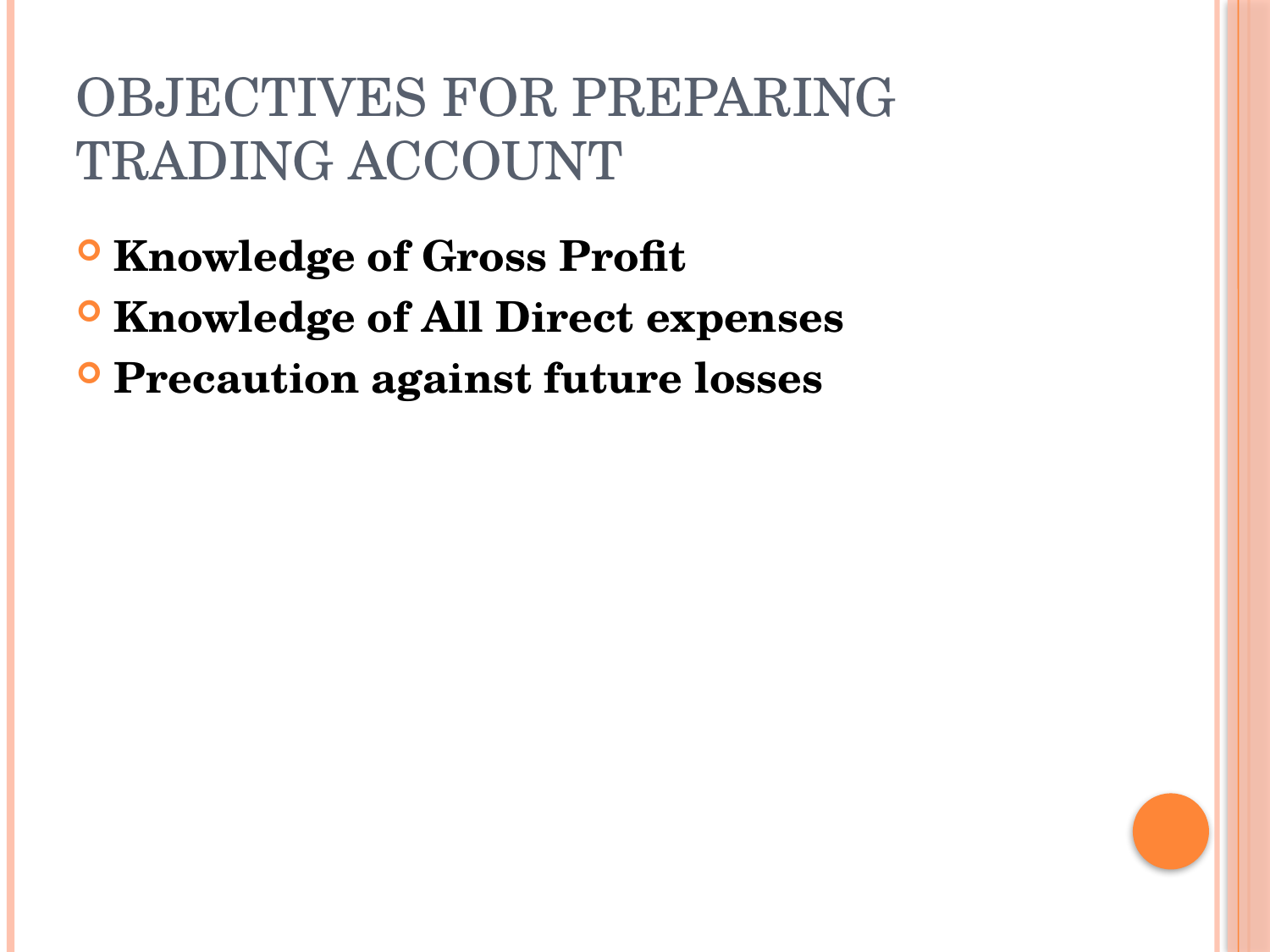

# Objectives for preparing trading Account
Knowledge of Gross Profit
Knowledge of All Direct expenses
Precaution against future losses